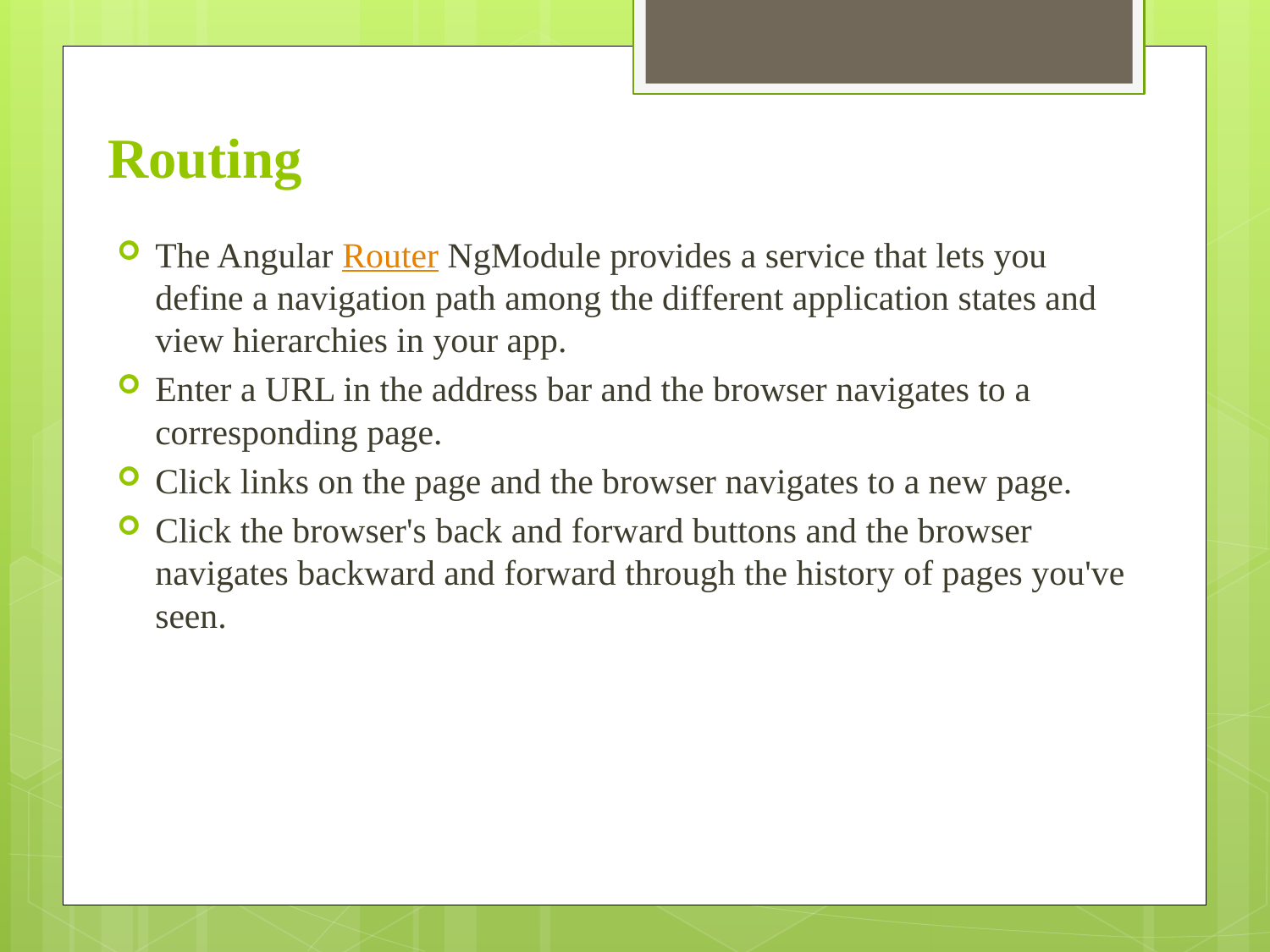

# Routing
The Angular Router NgModule provides a service that lets you define a navigation path among the different application states and view hierarchies in your app.
Enter a URL in the address bar and the browser navigates to a corresponding page.
Click links on the page and the browser navigates to a new page.
Click the browser's back and forward buttons and the browser navigates backward and forward through the history of pages you've seen.